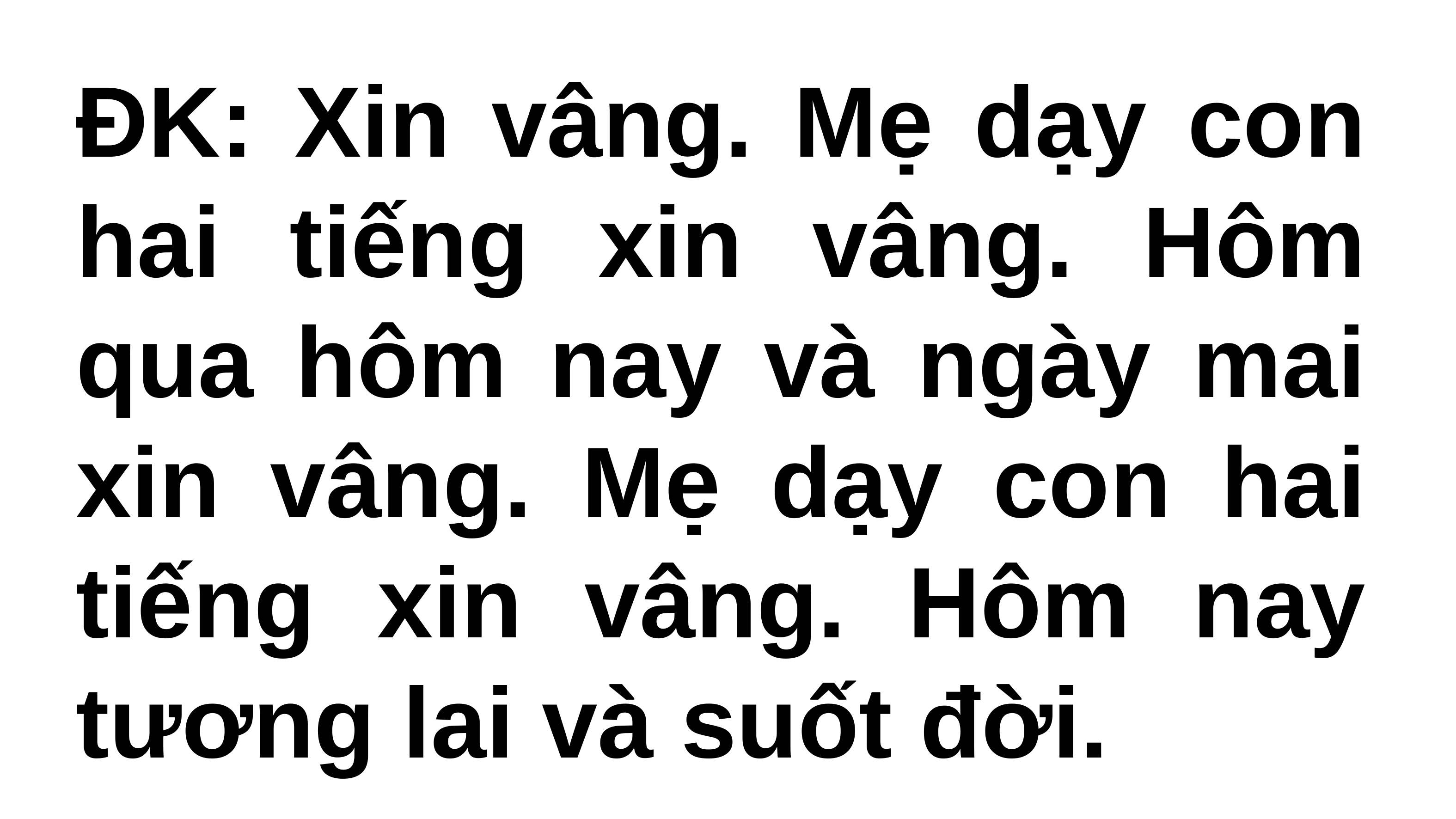

ÐK: Xin vâng. Mẹ dạy con hai tiếng xin vâng. Hôm qua hôm nay và ngày mai xin vâng. Mẹ dạy con hai tiếng xin vâng. Hôm nay tương lai và suốt đời.